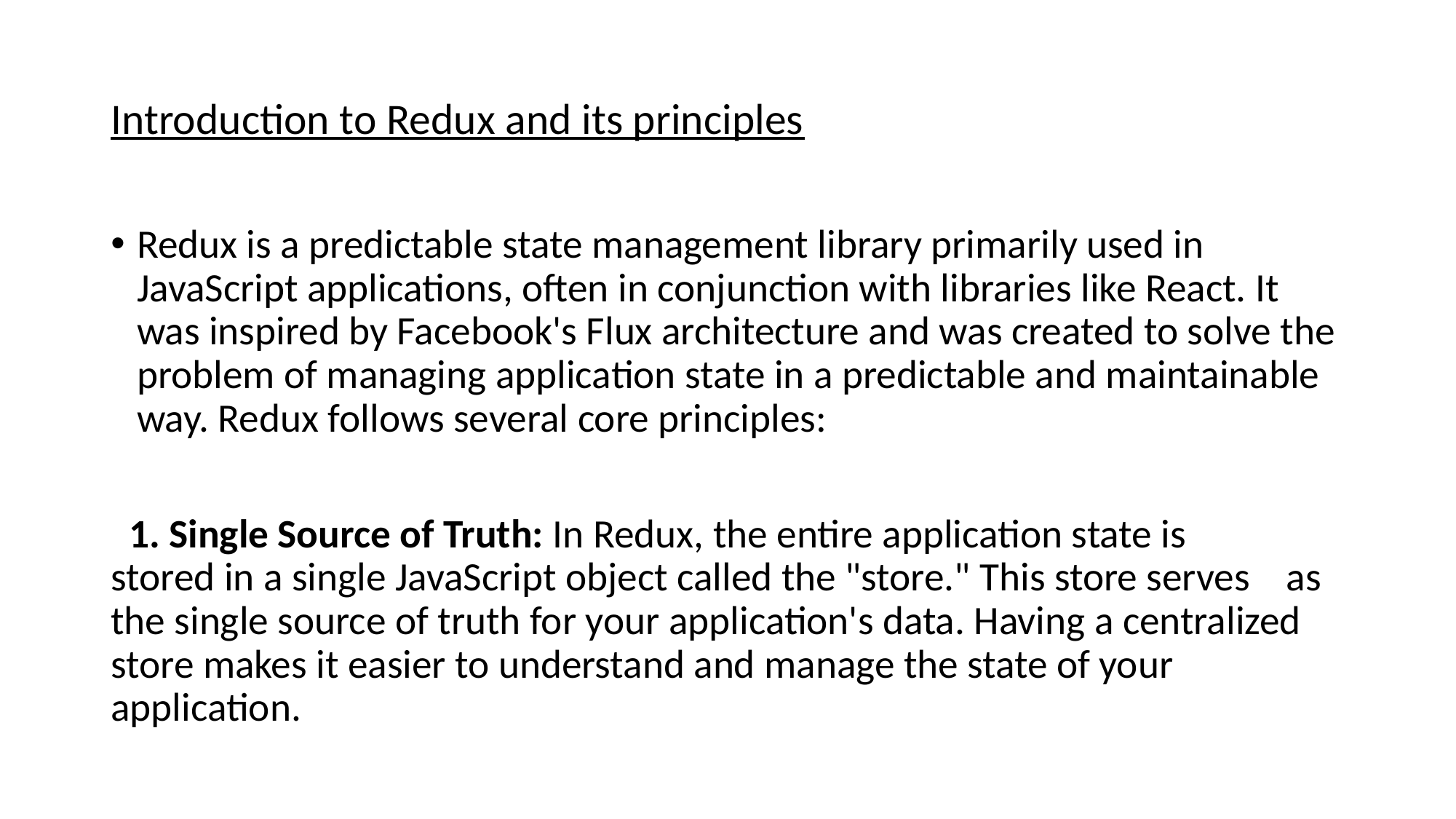

# Introduction to Redux and its principles
Redux is a predictable state management library primarily used in JavaScript applications, often in conjunction with libraries like React. It was inspired by Facebook's Flux architecture and was created to solve the problem of managing application state in a predictable and maintainable way. Redux follows several core principles:

  1. Single Source of Truth: In Redux, the entire application state is      stored in a single JavaScript object called the "store." This store serves    as the single source of truth for your application's data. Having a centralized store makes it easier to understand and manage the state of your application.